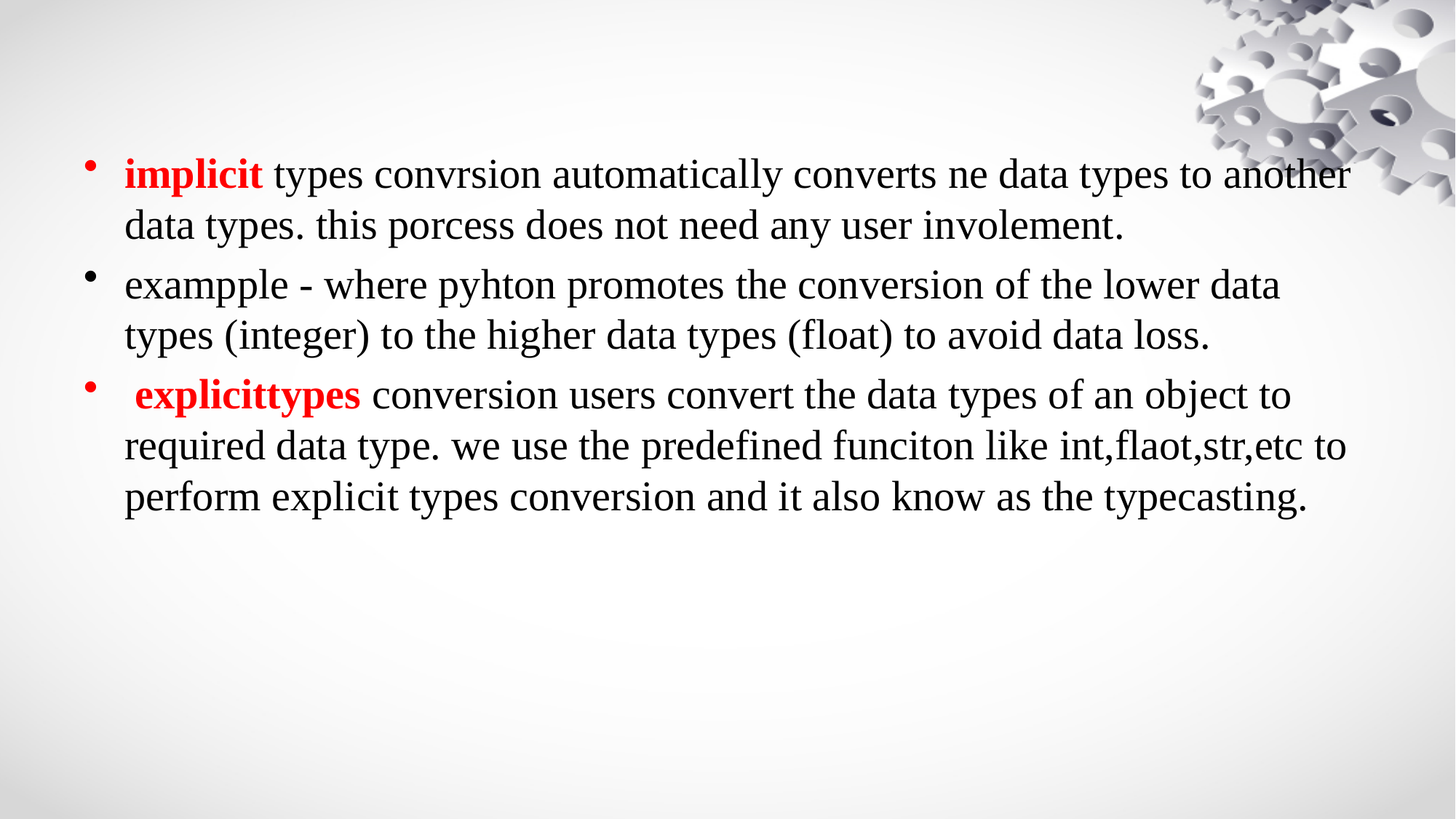

#
implicit types convrsion automatically converts ne data types to another  data types. this porcess does not need any user involement.
exampple - where pyhton promotes the conversion of the lower data types (integer) to the higher data types (float) to avoid data loss.
 explicittypes conversion users convert the data types of an object to required data type. we use the predefined funciton like int,flaot,str,etc to perform explicit types conversion and it also know as the typecasting.